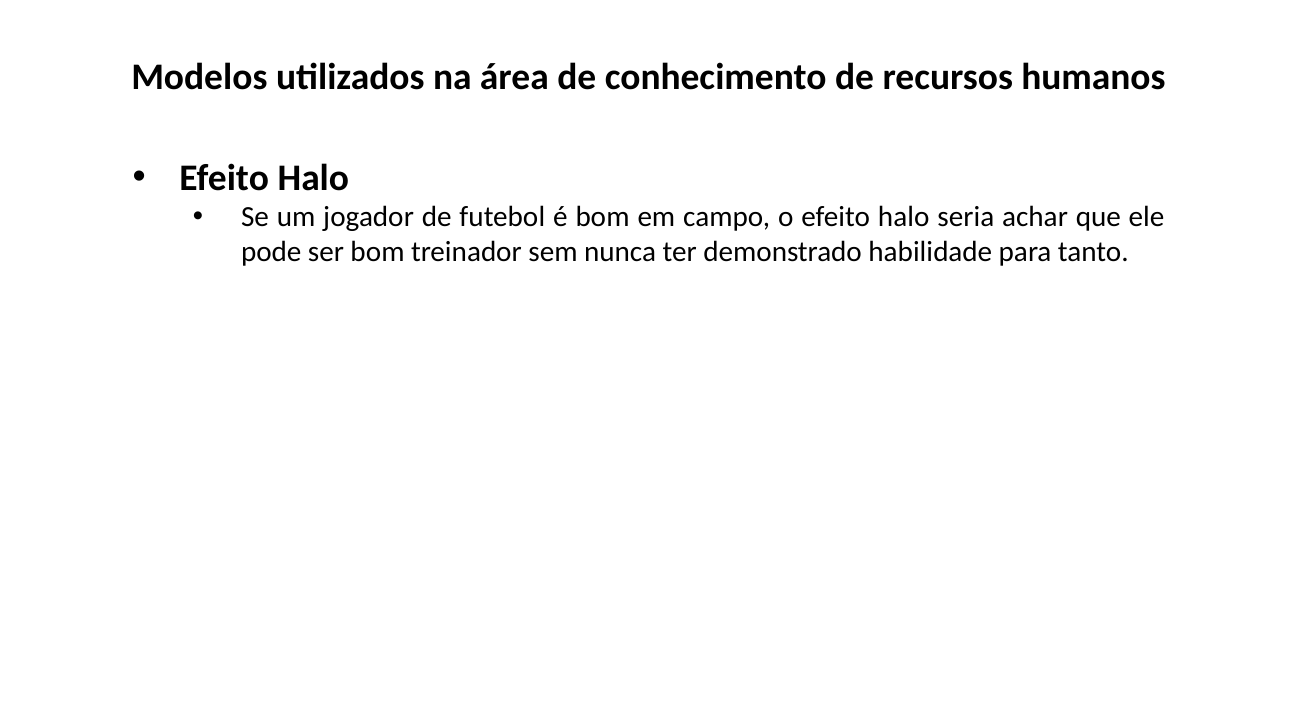

Modelos utilizados na área de conhecimento de recursos humanos
Efeito Halo
Se um jogador de futebol é bom em campo, o efeito halo seria achar que ele pode ser bom treinador sem nunca ter demonstrado habilidade para tanto.
EXEMLO